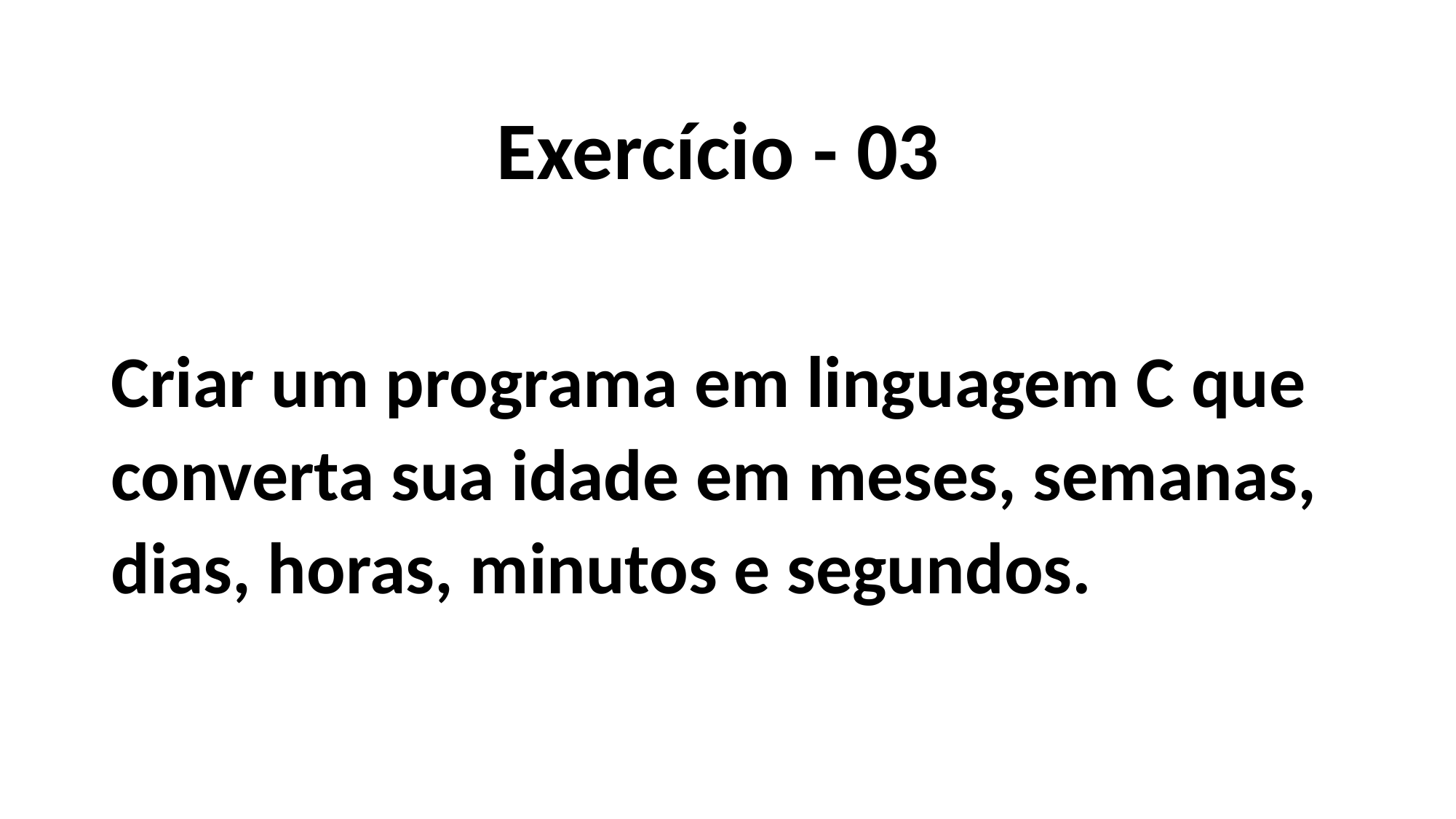

Exercício - 03

Criar um programa em linguagem C que converta sua idade em meses, semanas, dias, horas, minutos e segundos.